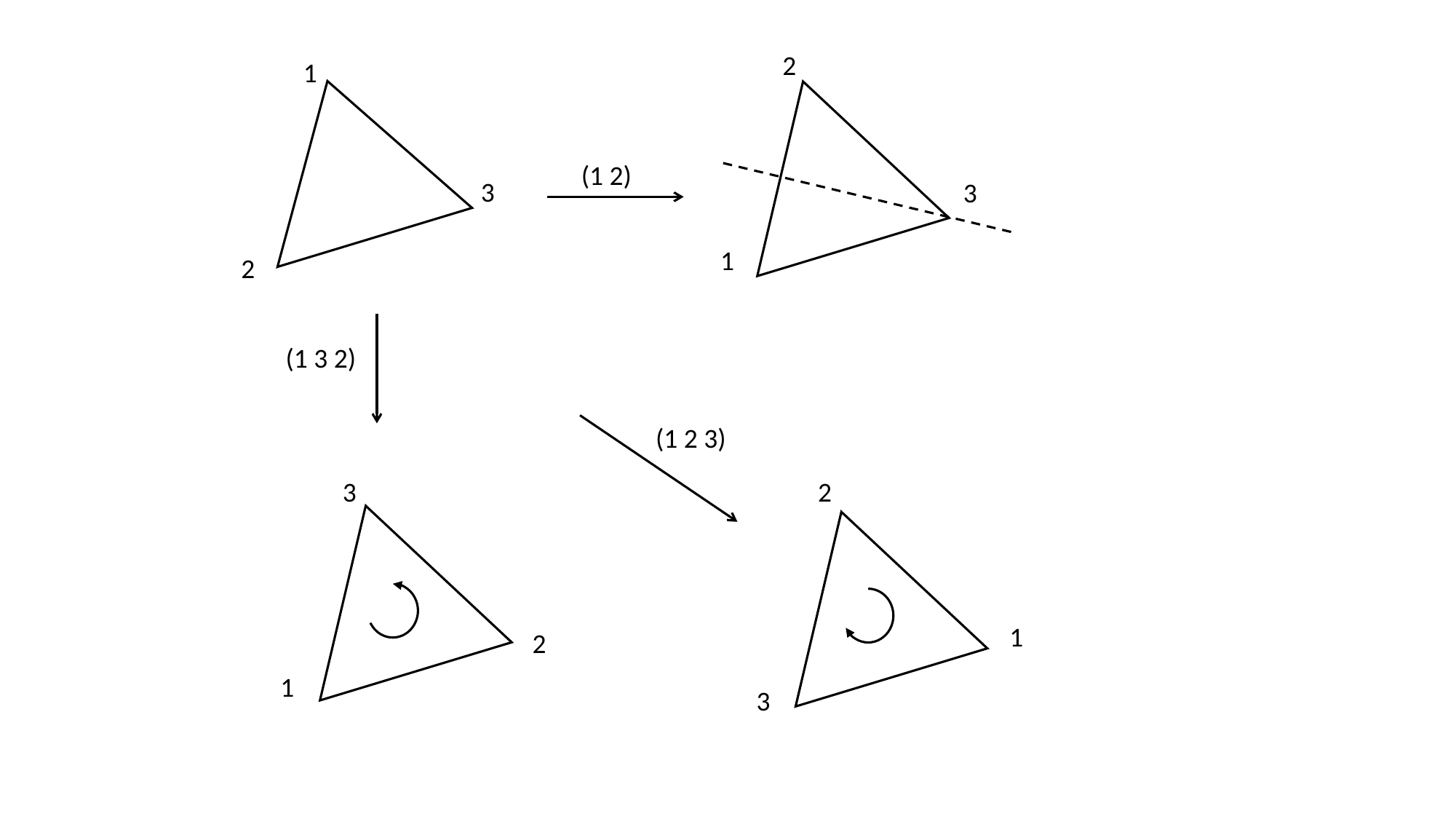

2
1

(1 2)
3
3
1
2
(1 3 2)
(1 2 3)
3
2

1
2
1
3